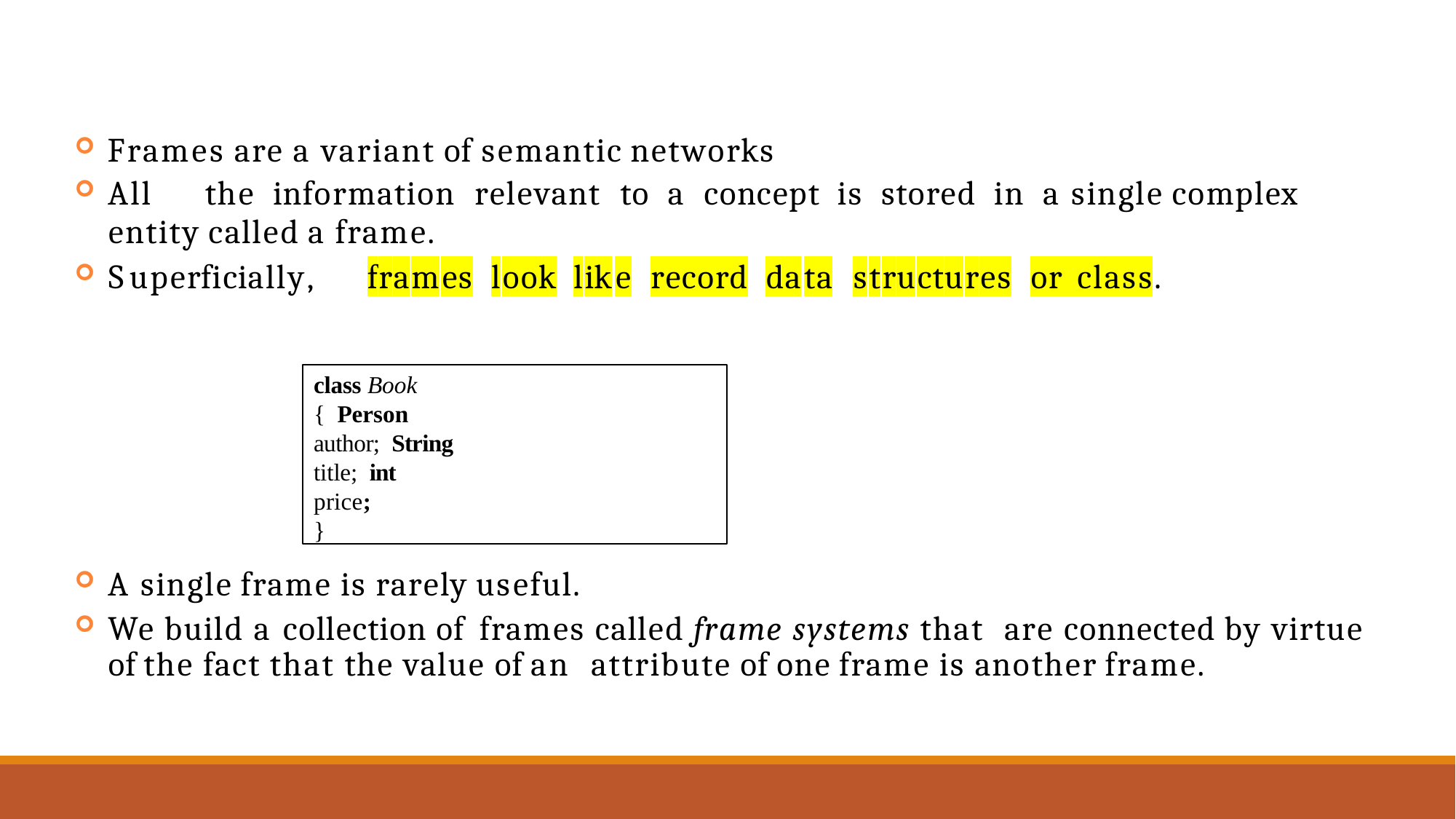

Frames are a variant of semantic networks
All	the	information	relevant	to	a	concept	is	stored	in	a single complex entity called a frame.
Superficially,	frames	look	like	record	data	structures	or  class.
class Book {  Person author;  String title;  int price;
}
A single frame is rarely useful.
We build a collection of frames called frame systems that  are connected by virtue of the fact that the value of an  attribute of one frame is another frame.